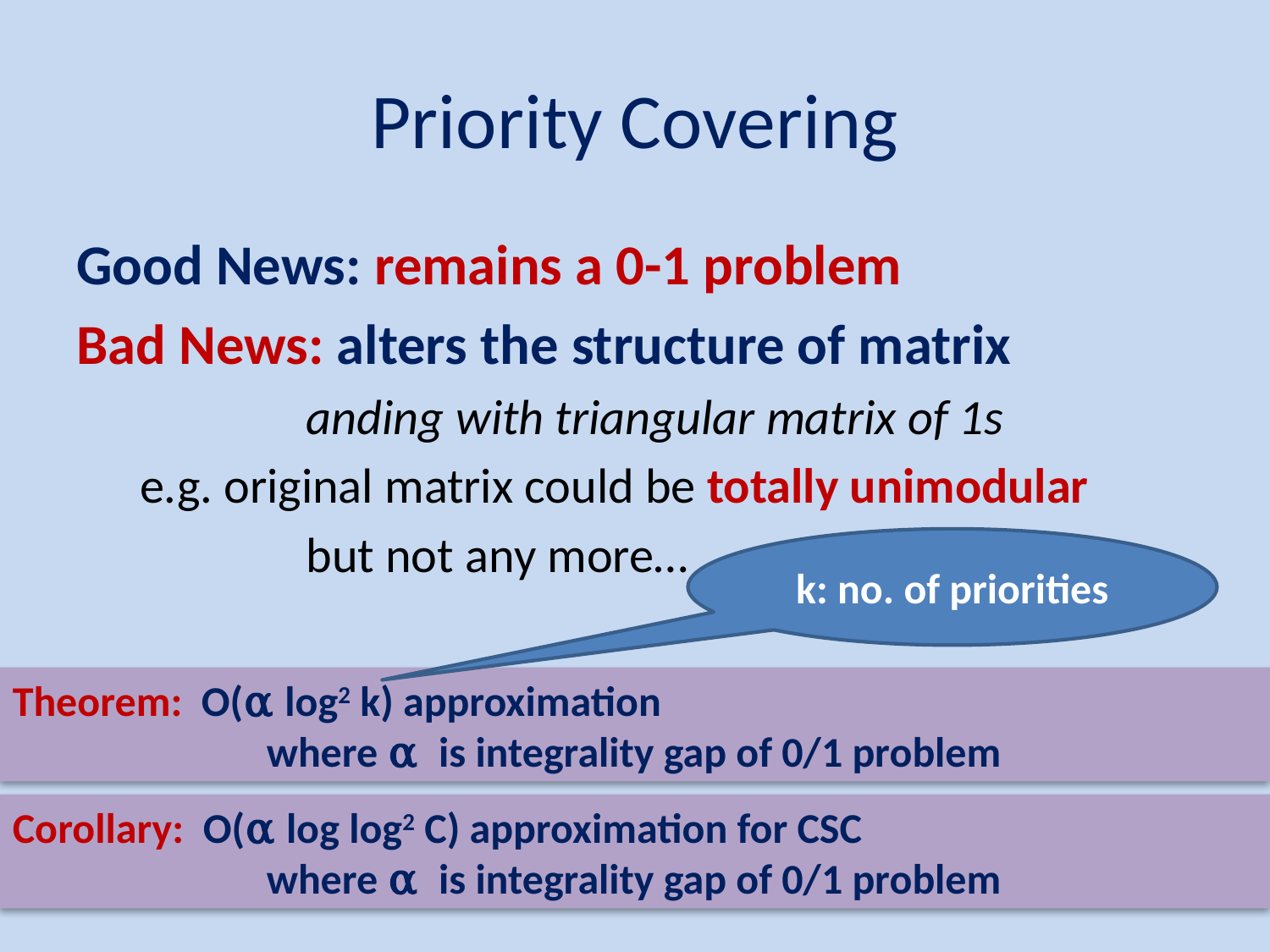

# Priority Covering
Good News: remains a 0-1 problem
Bad News: alters the structure of matrix
		anding with triangular matrix of 1s
e.g. original matrix could be totally unimodular
		but not any more…

How well can we approximate this problem?

k: no. of priorities
Theorem:  O(α log2 k) approximation
		where α  is integrality gap of 0/1 problem

Corollary:  O(α log log2 C) approximation for CSC
		where α  is integrality gap of 0/1 problem